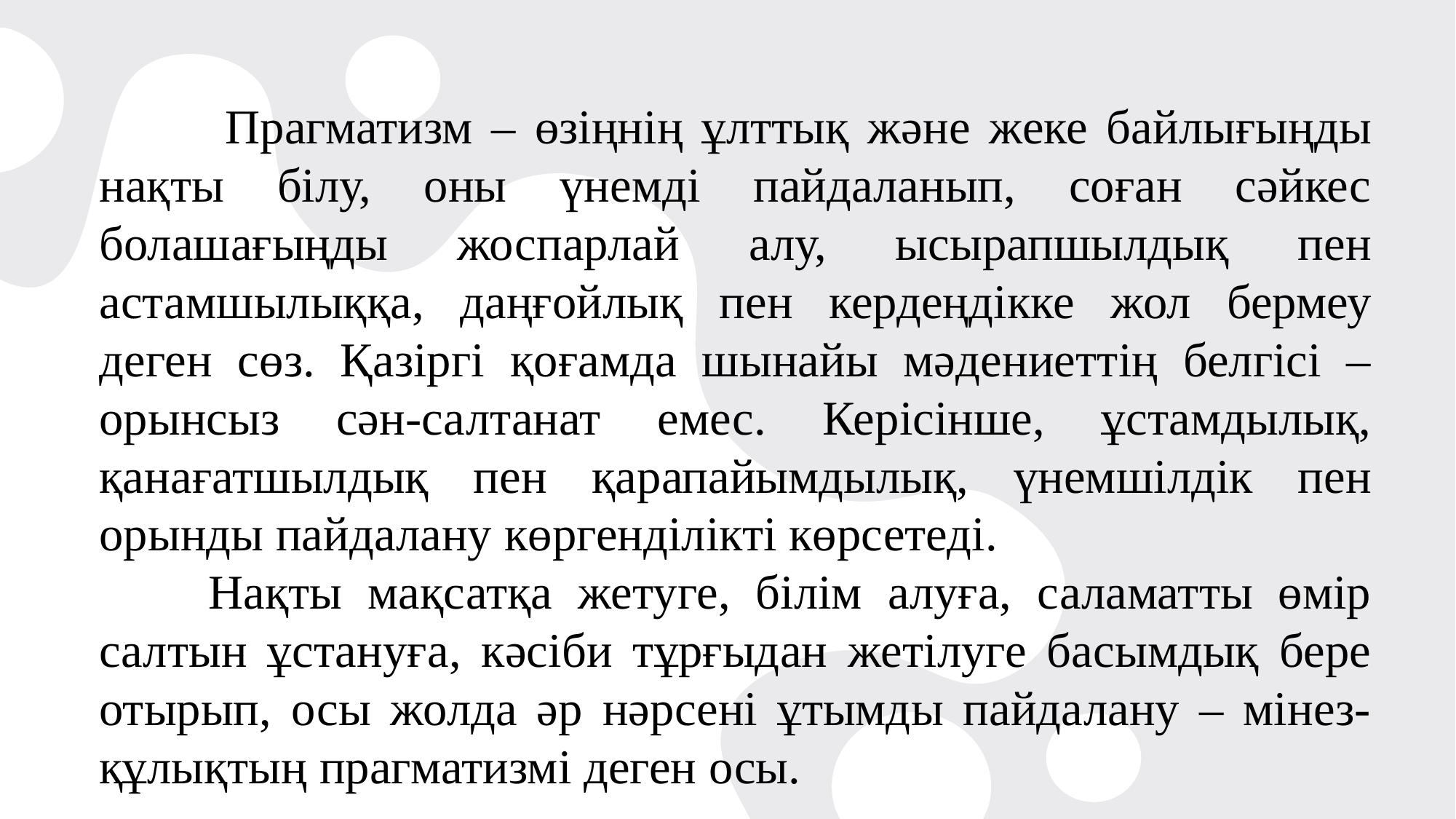

Прагматизм – өзіңнің ұлттық және жеке байлығыңды нақты білу, оны үнемді пайдаланып, соған сәйкес болашағыңды жоспарлай алу, ысырапшылдық пен астамшылыққа, даңғойлық пен кердеңдікке жол бермеу деген сөз. Қазіргі қоғамда шынайы мәдениеттің белгісі – орынсыз сән-салтанат емес. Керісінше, ұстамдылық, қанағатшылдық пен қарапайымдылық, үнемшілдік пен орынды пайдалану көргенділікті көрсетеді.
	Нақты мақсатқа жетуге, білім алуға, саламатты өмір салтын ұстануға, кәсіби тұрғыдан жетілуге басымдық бере отырып, осы жолда әр нәрсені ұтымды пайдалану – мінез-құлықтың прагматизмі деген осы.